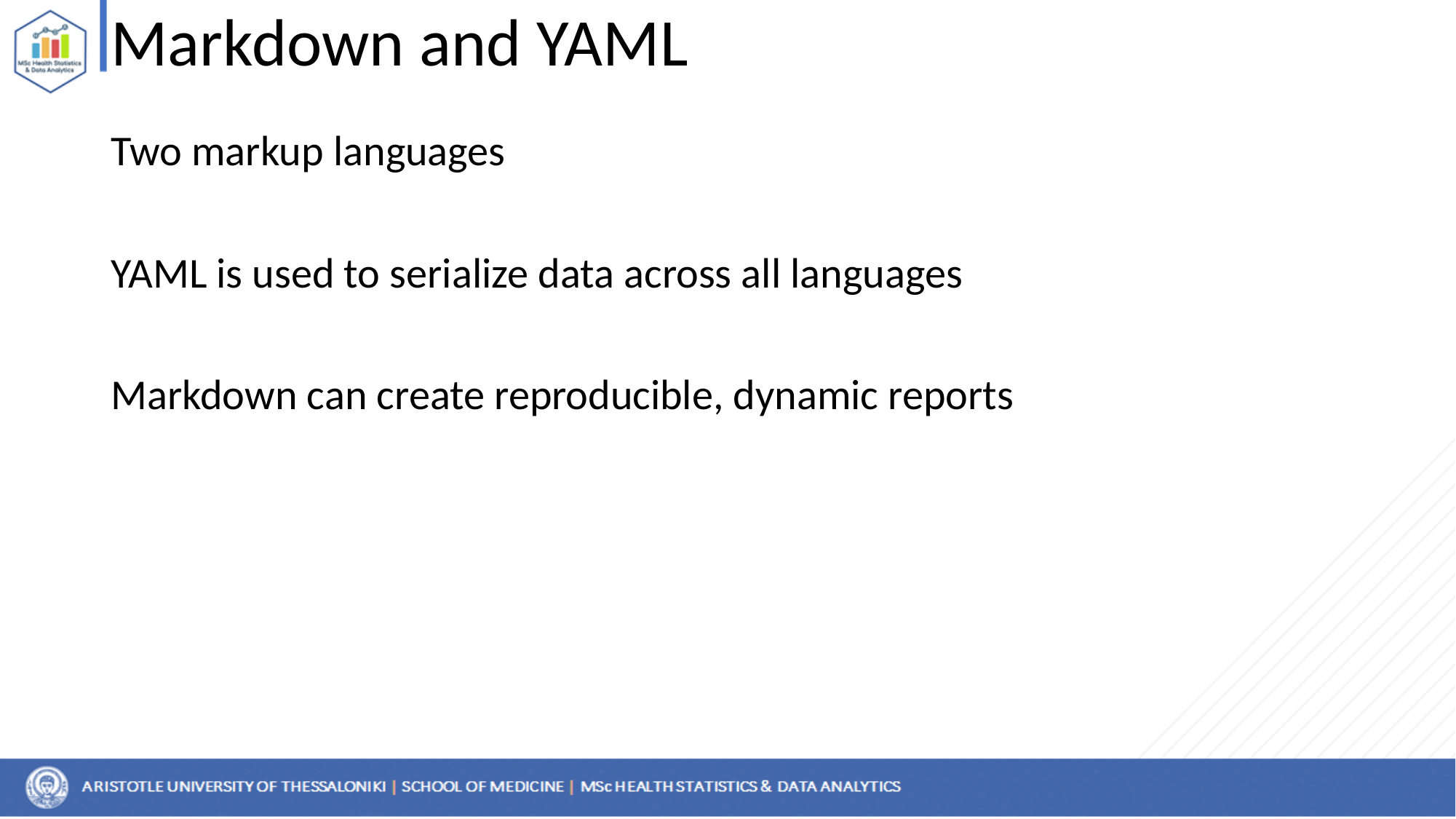

# Markdown and YAML
Two markup languages

YAML is used to serialize data across all languages

Markdown can create reproducible, dynamic reports